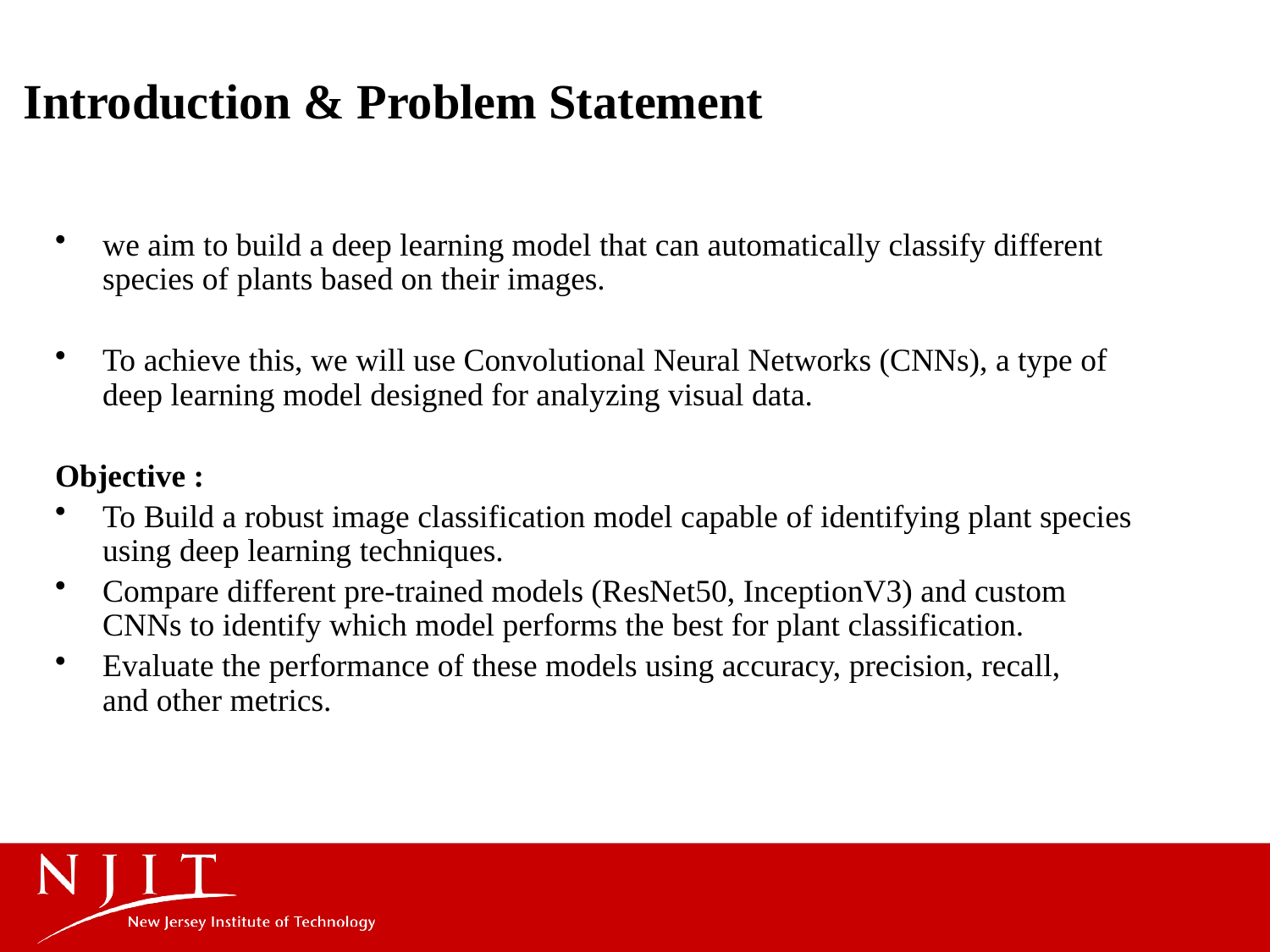

# Introduction & Problem Statement
we aim to build a deep learning model that can automatically classify different species of plants based on their images.

To achieve this, we will use Convolutional Neural Networks (CNNs), a type of deep learning model designed for analyzing visual data.

Objective :
To Build a robust image classification model capable of identifying plant species using deep learning techniques.
Compare different pre-trained models (ResNet50, InceptionV3) and custom CNNs to identify which model performs the best for plant classification.
Evaluate the performance of these models using accuracy, precision, recall, and other metrics.